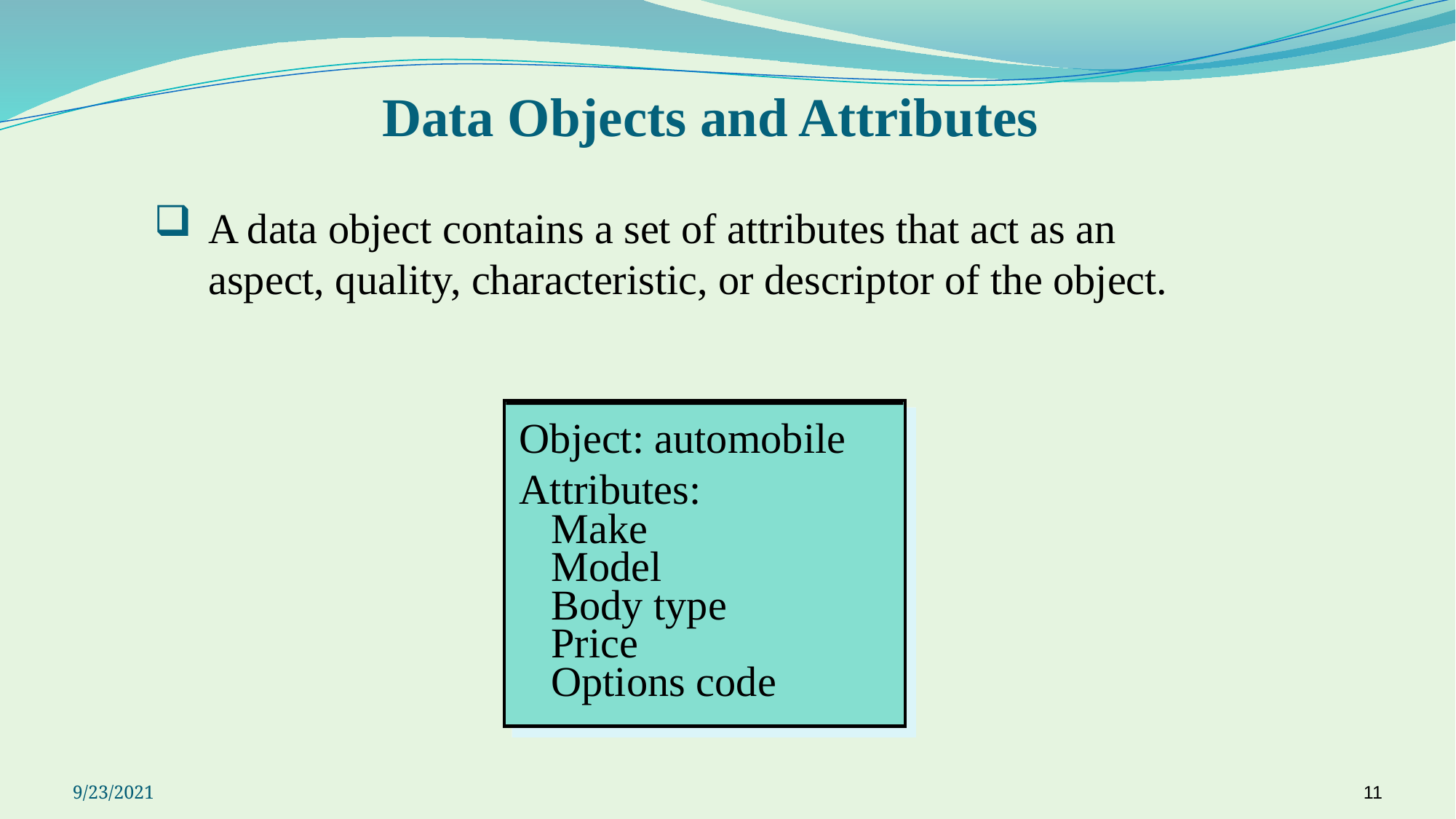

# Data Objects and Attributes
A data object contains a set of attributes that act as an aspect, quality, characteristic, or descriptor of the object.

Object: automobile
Attributes:
   Make
   Model
   Body type
   Price
   Options code
9/23/2021
11